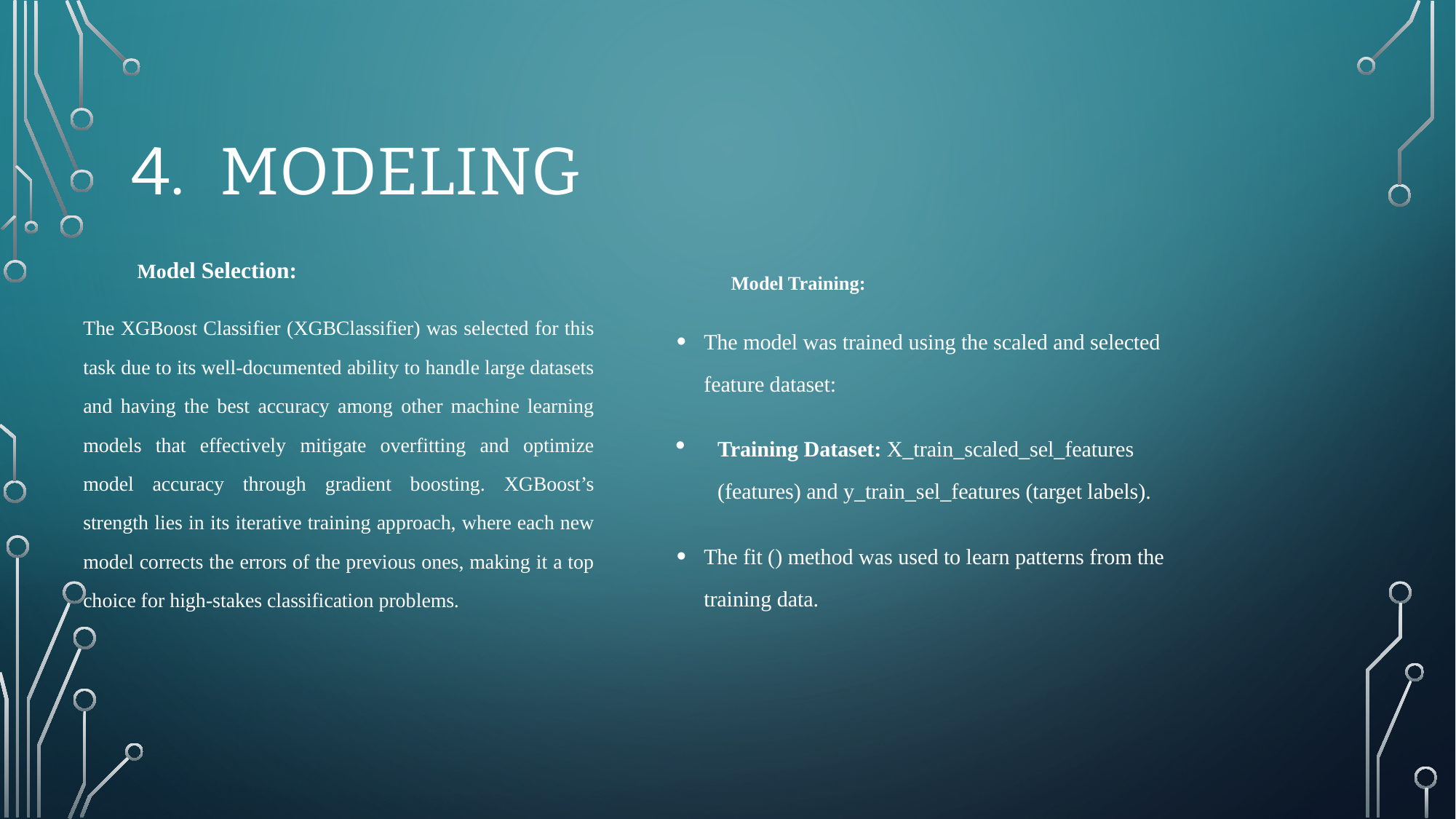

MODELING
Model Selection:
The XGBoost Classifier (XGBClassifier) was selected for this task due to its well-documented ability to handle large datasets and having the best accuracy among other machine learning models that effectively mitigate overfitting and optimize model accuracy through gradient boosting. XGBoost’s strength lies in its iterative training approach, where each new model corrects the errors of the previous ones, making it a top choice for high-stakes classification problems.

Model Training:
The model was trained using the scaled and selected feature dataset:
Training Dataset: X_train_scaled_sel_features (features) and y_train_sel_features (target labels).
The fit () method was used to learn patterns from the training data.